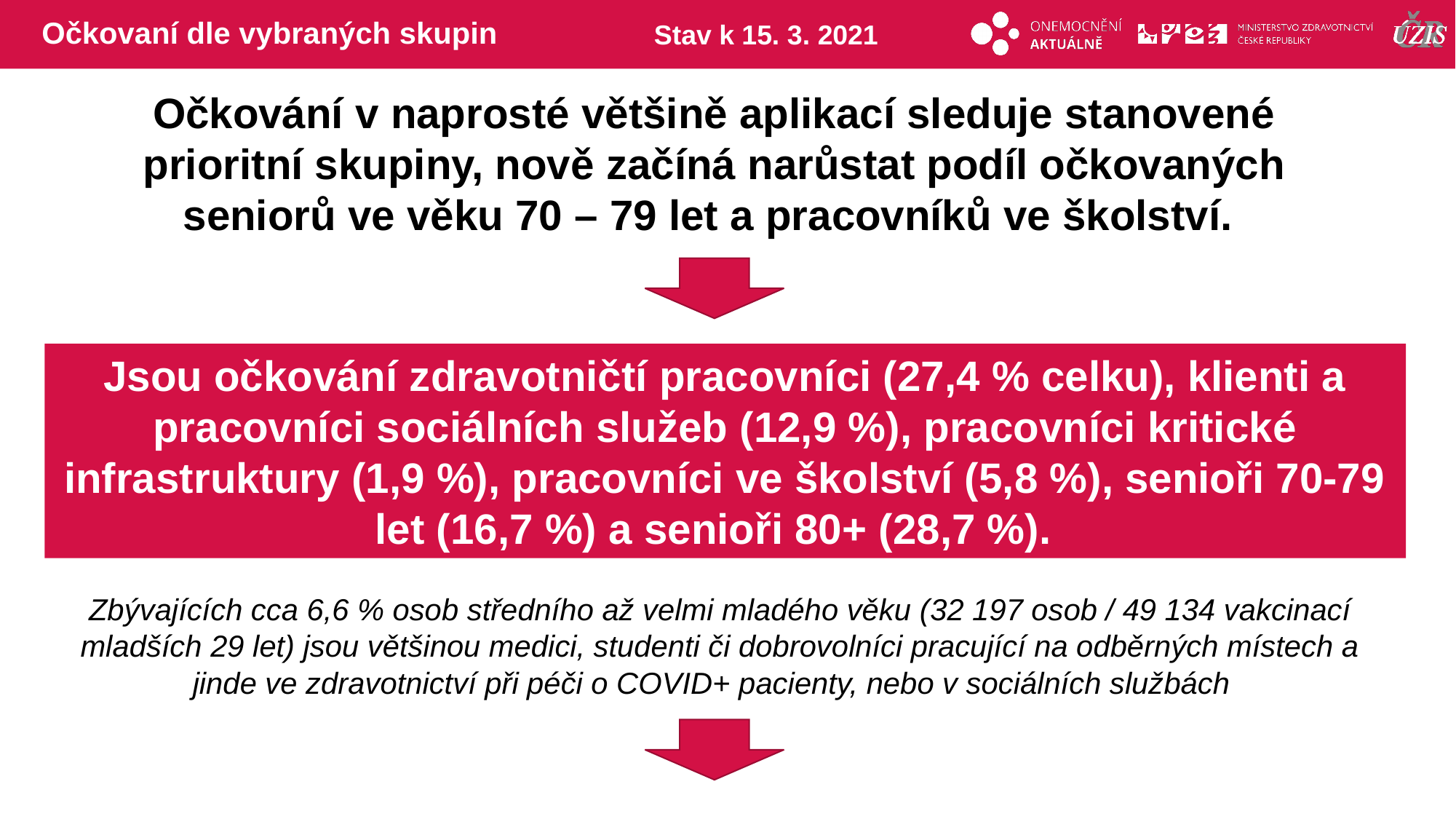

# Očkovaní dle vybraných skupin
Stav k 15. 3. 2021
Očkování v naprosté většině aplikací sleduje stanovené prioritní skupiny, nově začíná narůstat podíl očkovaných seniorů ve věku 70 – 79 let a pracovníků ve školství.

Jsou očkování zdravotničtí pracovníci (27,4 % celku), klienti a pracovníci sociálních služeb (12,9 %), pracovníci kritické infrastruktury (1,9 %), pracovníci ve školství (5,8 %), senioři 70-79 let (16,7 %) a senioři 80+ (28,7 %).
Zbývajících cca 6,6 % osob středního až velmi mladého věku (32 197 osob / 49 134 vakcinací mladších 29 let) jsou většinou medici, studenti či dobrovolníci pracující na odběrných místech a jinde ve zdravotnictví při péči o COVID+ pacienty, nebo v sociálních službách